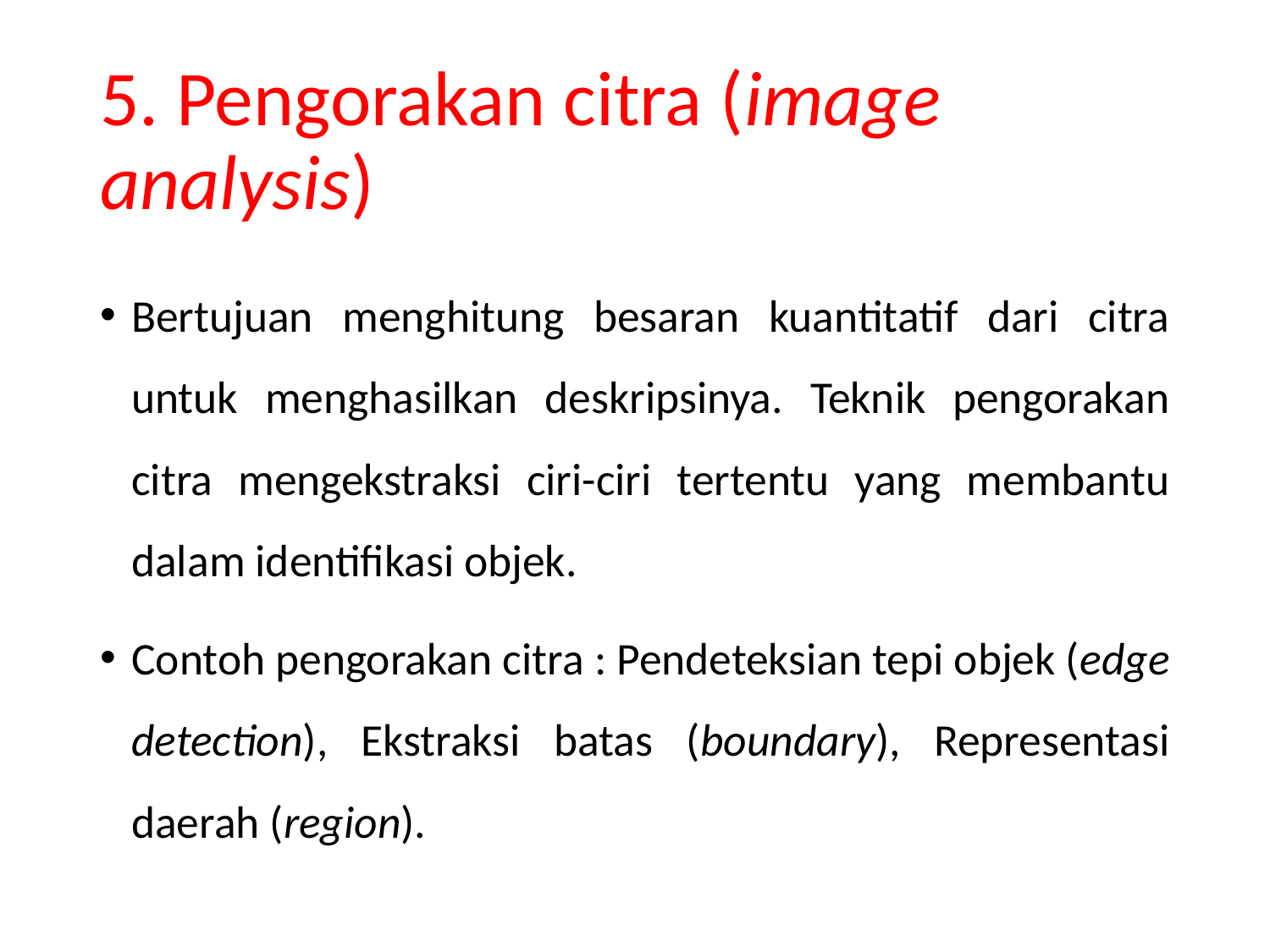

# 5. Pengorakan citra (image analysis)
Bertujuan menghitung besaran kuantitatif dari citra untuk menghasilkan deskripsinya. Teknik pengorakan citra mengekstraksi ciri-ciri tertentu yang membantu dalam identifikasi objek.
Contoh pengorakan citra : Pendeteksian tepi objek (edge detection), Ekstraksi batas (boundary), Representasi daerah (region).